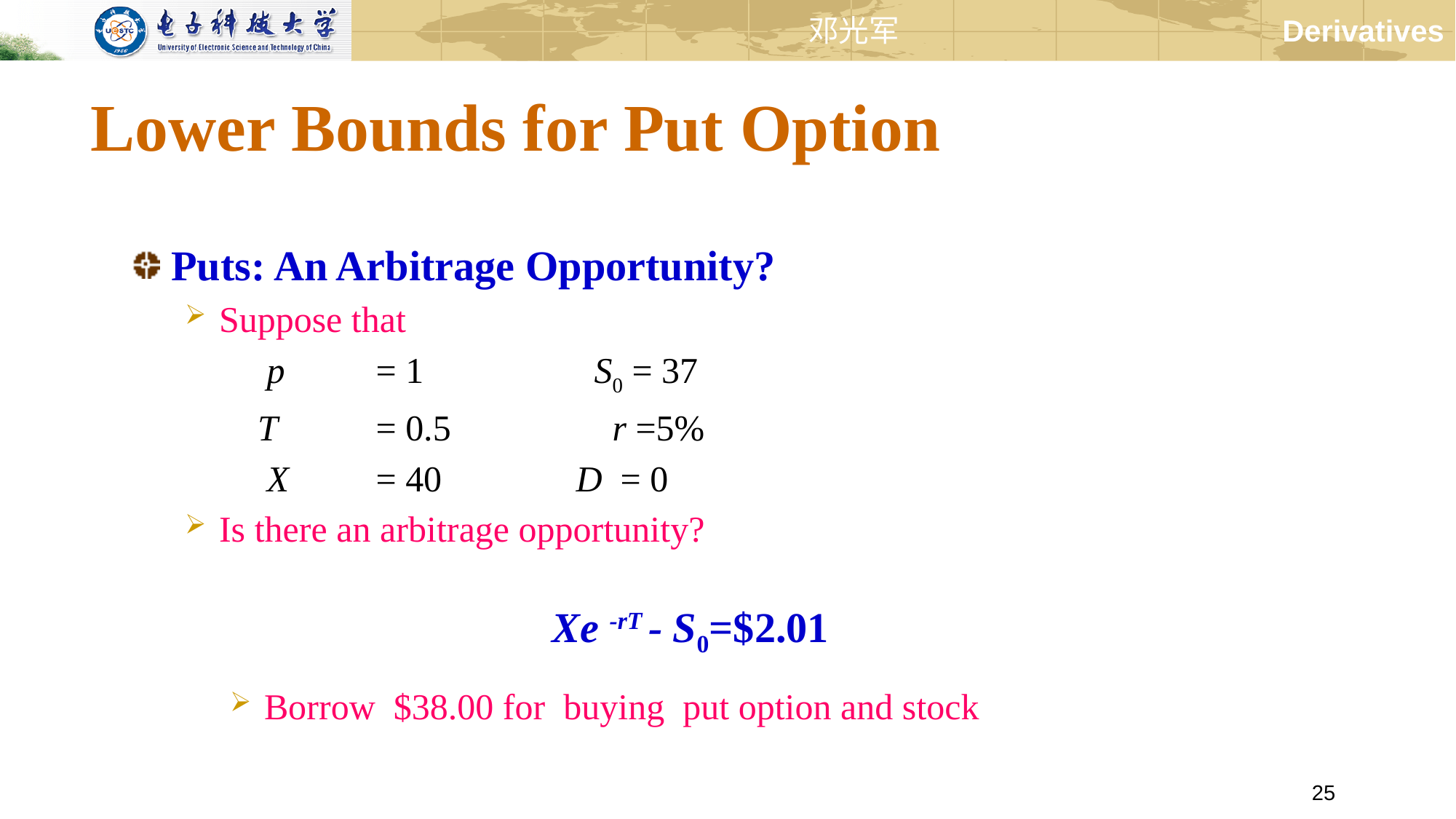

# Lower Bounds for Put Option
Puts: An Arbitrage Opportunity?
Suppose that
	p	= 1 		S0 = 37
  T 	= 0.5 		  r =5%
   X 	= 40 	          D  = 0
Is there an arbitrage opportunity?
Xe -rT - S0=$2.01
Borrow  $38.00 for  buying  put option and stock